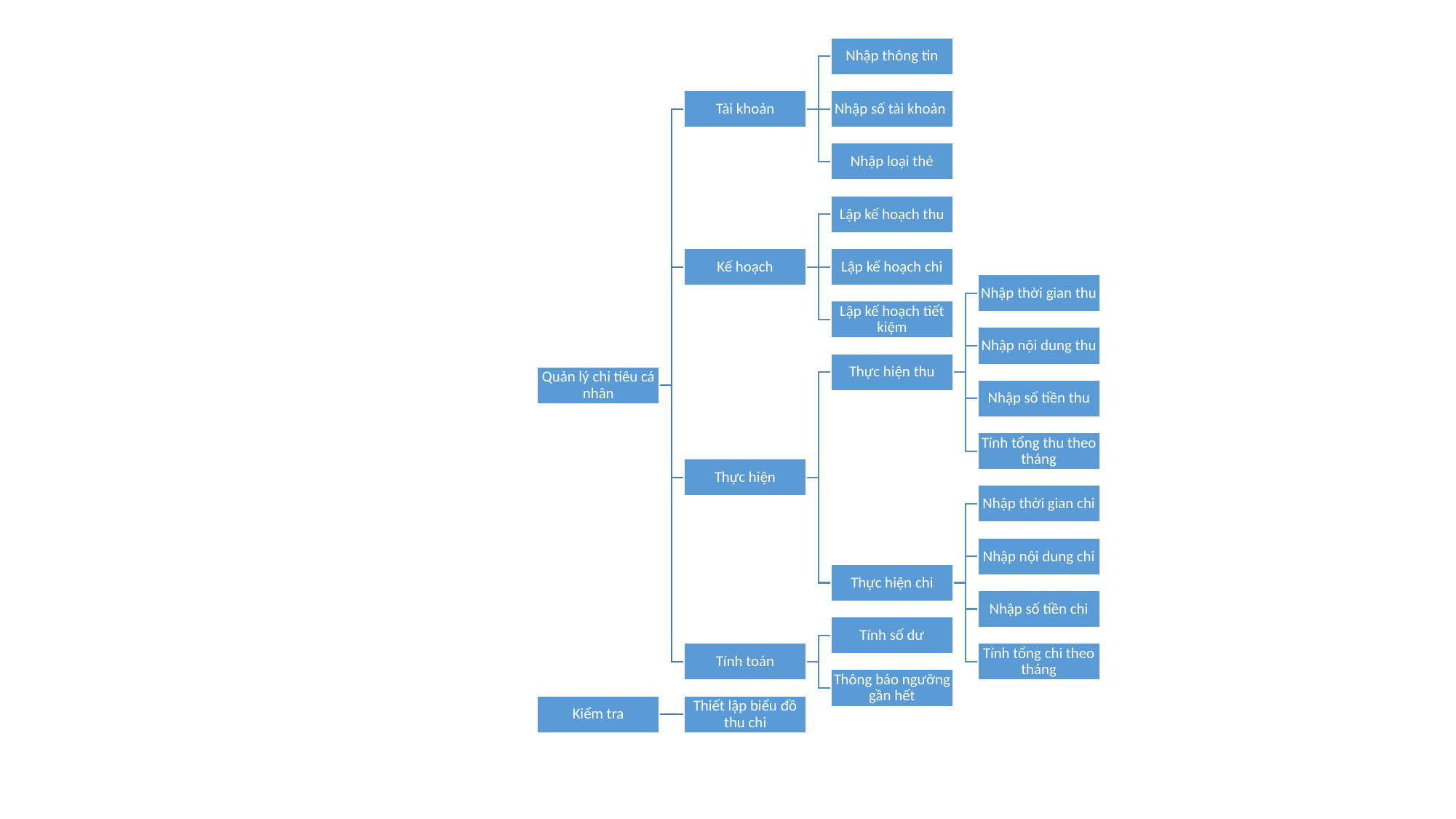

Quản lý chi tiêu cá nhân
Tài khoản
Nhập thông tin
Nhập số tài khoản
Nhập loại thẻ
Kế hoạch
Lập kế hoạch thu
Lập kế hoạch chi
Lập kế hoạch tiết kiệm
Thực hiện
Thực hiện thu
Nhập thời gian thu
Nhập nội dung thu
Nhập số tiền thu
Tính tổng thu theo tháng
Thực hiện chi
Nhập thời gian chi
Nhập nội dung chi
Nhập số tiền chi
Tính tổng chi theo tháng
Tính toán
Tính số dư
Thông báo ngưỡng gần hết
Kiểm tra
Thiết lập biểu đồ thu chi